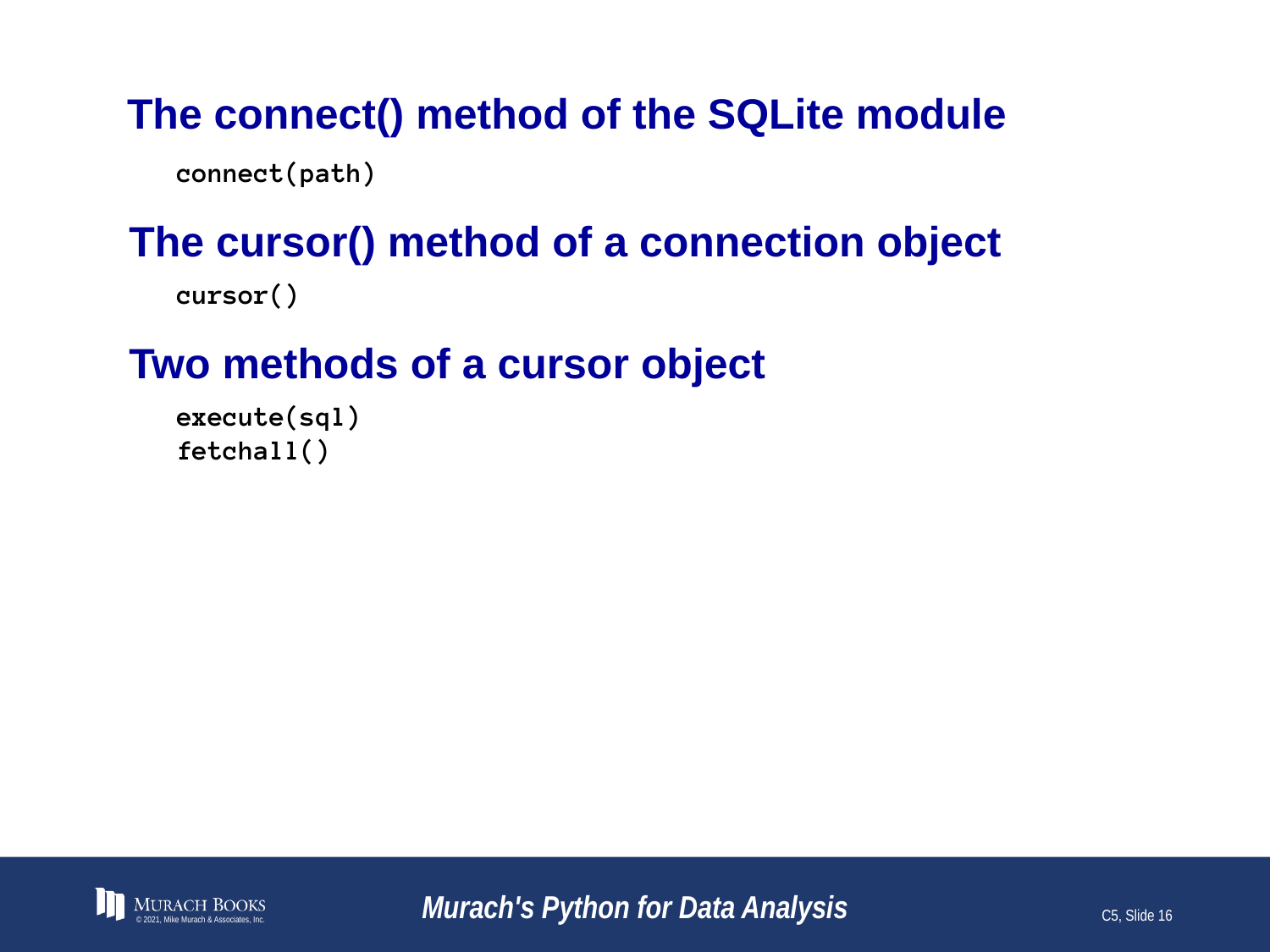

# The connect() method of the SQLite module
connect(path)
The cursor() method of a connection object
cursor()
Two methods of a cursor object
execute(sql)
fetchall()

© 2021, Mike Murach & Associates, Inc.
Murach's Python for Data Analysis

C5, Slide 16